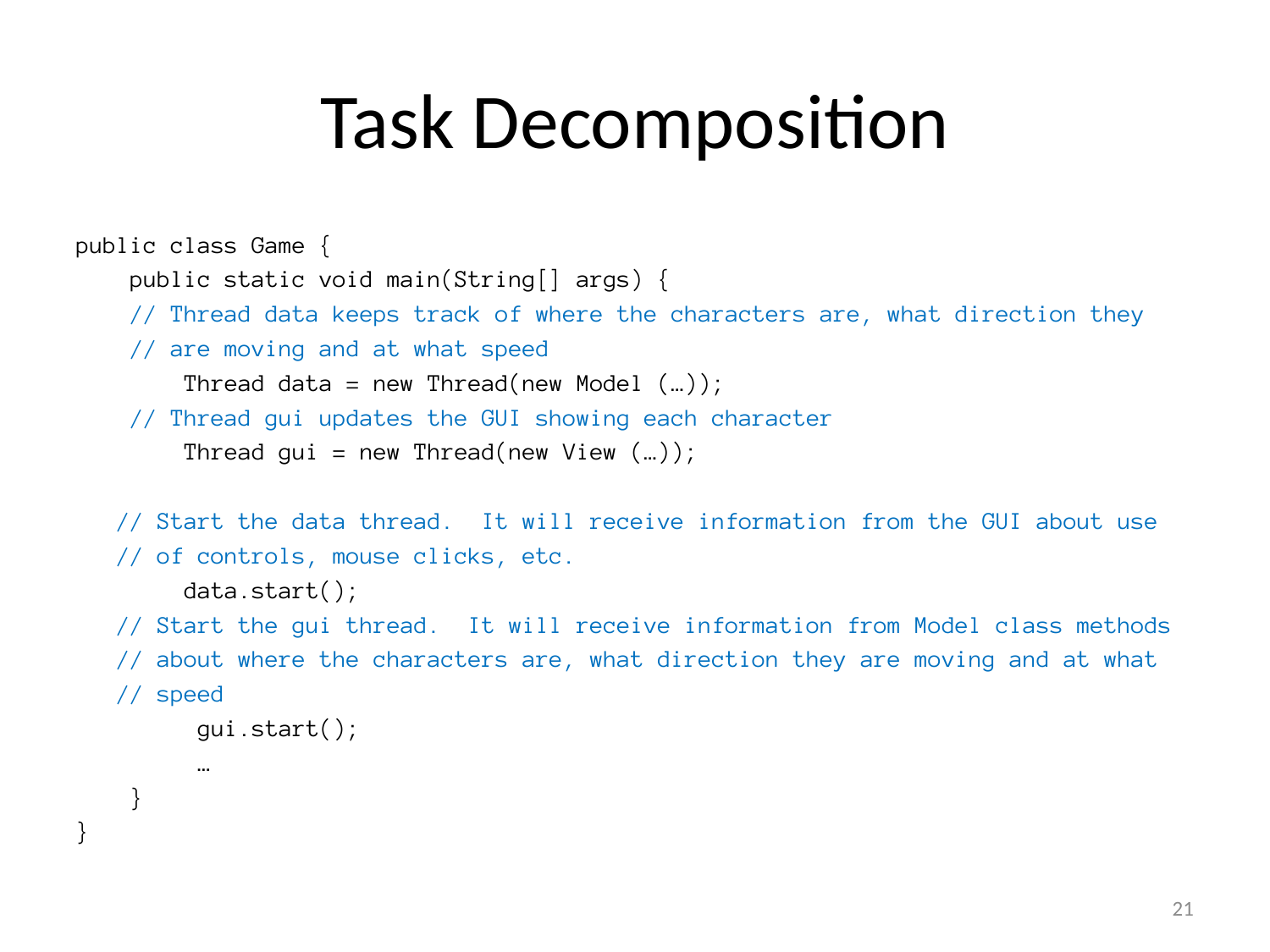

# Task Decomposition
public class Game {
    public static void main(String[] args) {
    // Thread data keeps track of where the characters are, what direction they
    // are moving and at what speed
        Thread data = new Thread(new Model (…));
    // Thread gui updates the GUI showing each character
        Thread gui = new Thread(new View (…));

   // Start the data thread.  It will receive information from the GUI about use
   // of controls, mouse clicks, etc.
        data.start();
   // Start the gui thread.  It will receive information from Model class methods
   // about where the characters are, what direction they are moving and at what
   // speed
         gui.start();
         …
    }
}

21